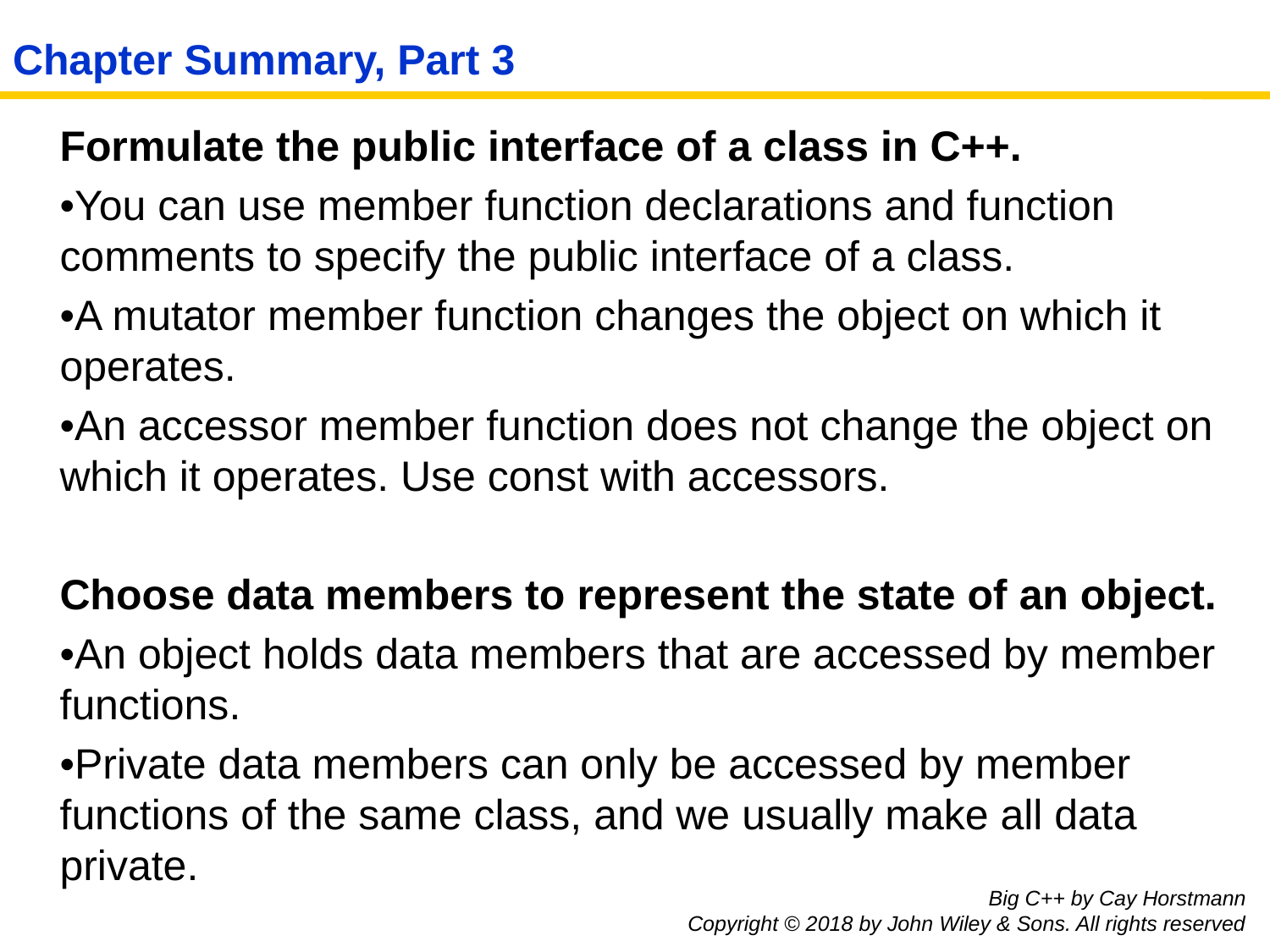

# Chapter Summary, Part 3
Formulate the public interface of a class in C++.
•You can use member function declarations and function comments to specify the public interface of a class.
•A mutator member function changes the object on which it operates.
•An accessor member function does not change the object on which it operates. Use const with accessors.

Choose data members to represent the state of an object.
•An object holds data members that are accessed by member functions.
•Private data members can only be accessed by member functions of the same class, and we usually make all data private.
Big C++ by Cay Horstmann
Copyright © 2018 by John Wiley & Sons. All rights reserved